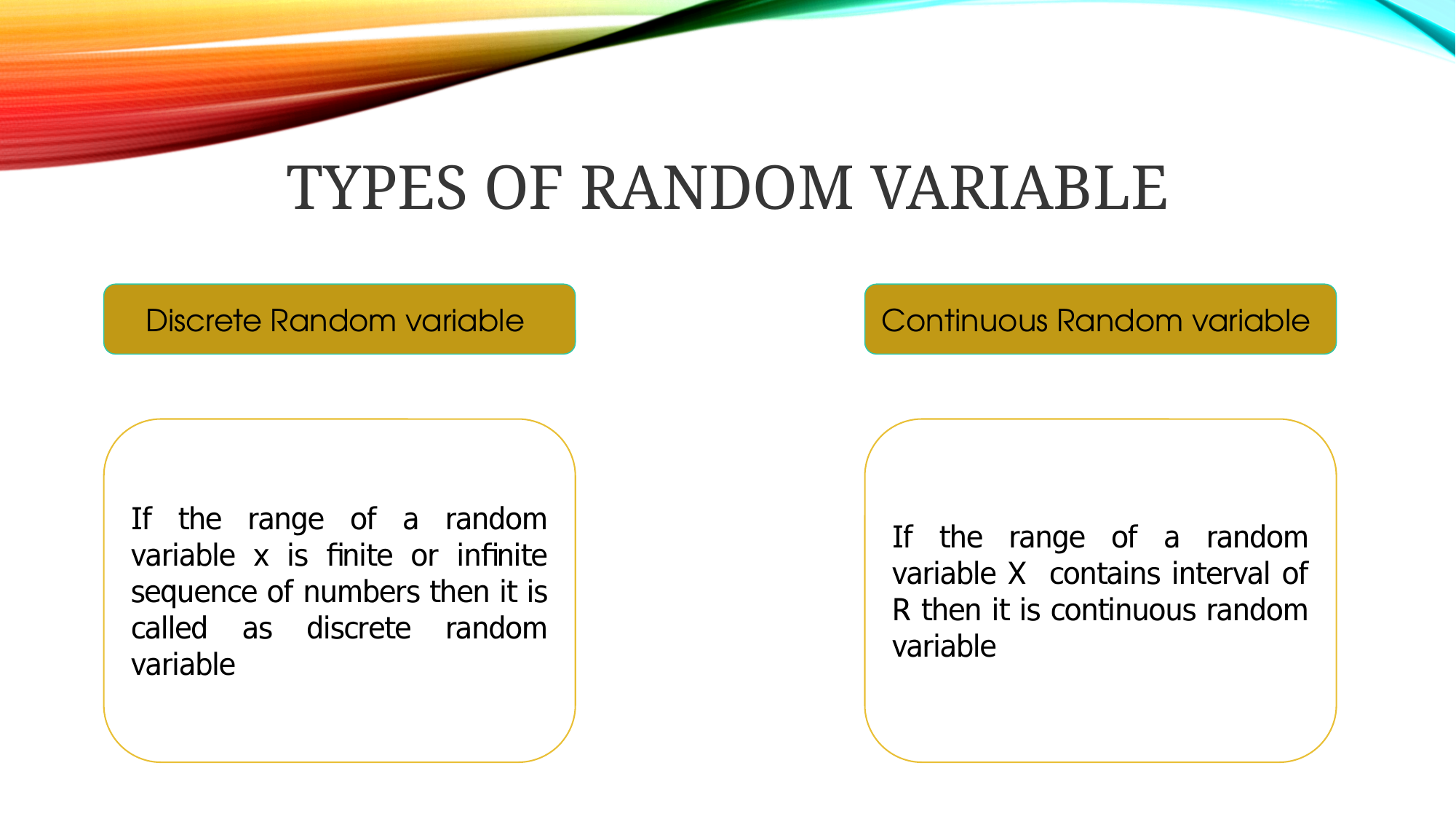

# Types of random Variable
Discrete Random variable
Continuous Random variable
If the range of a random variable x is finite or infinite sequence of numbers then it is called as discrete random variable
If the range of a random variable X  contains interval of R then it is continuous random variable